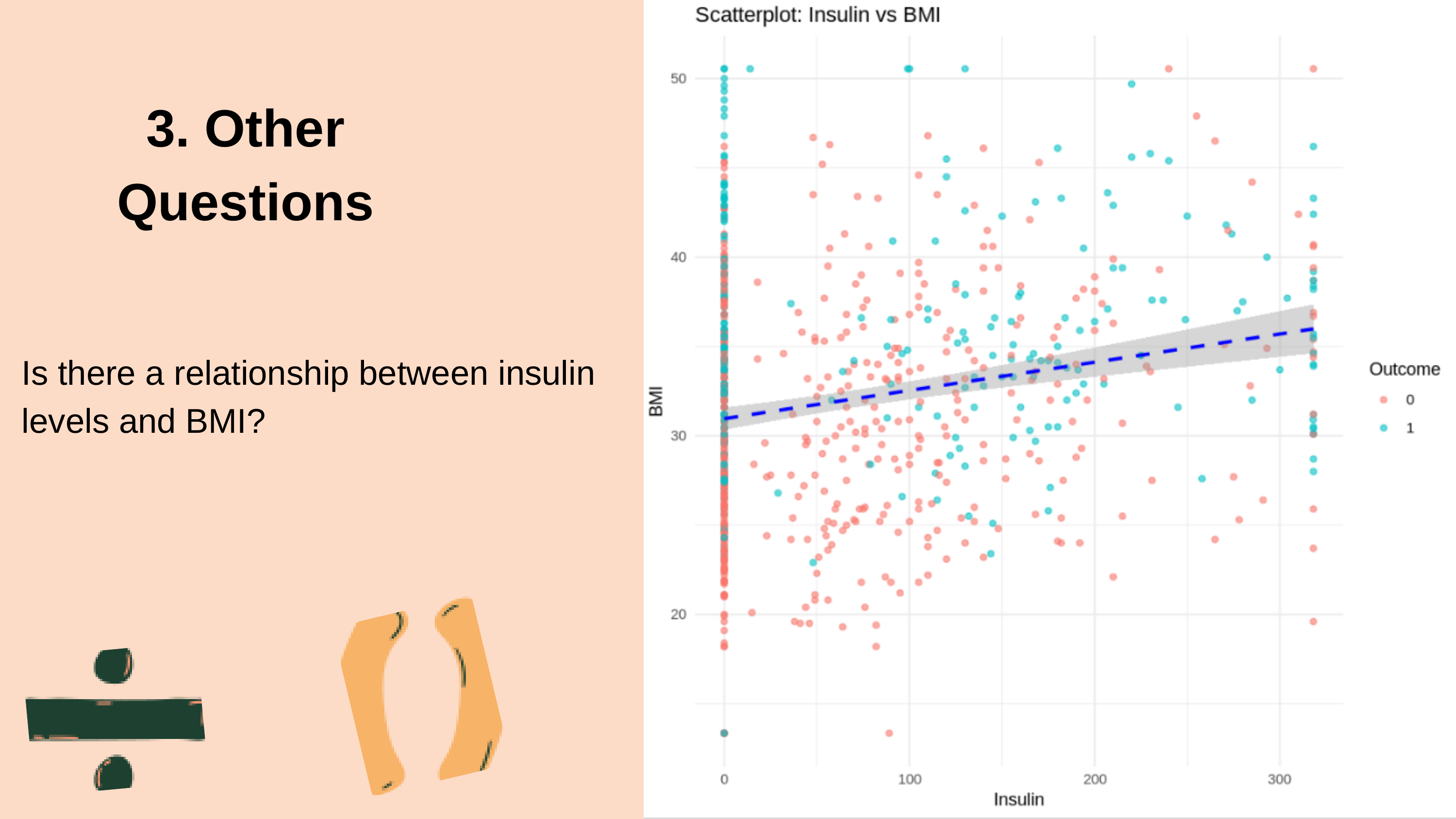

3. Other Questions
Is there a relationship between insulin levels and BMI?